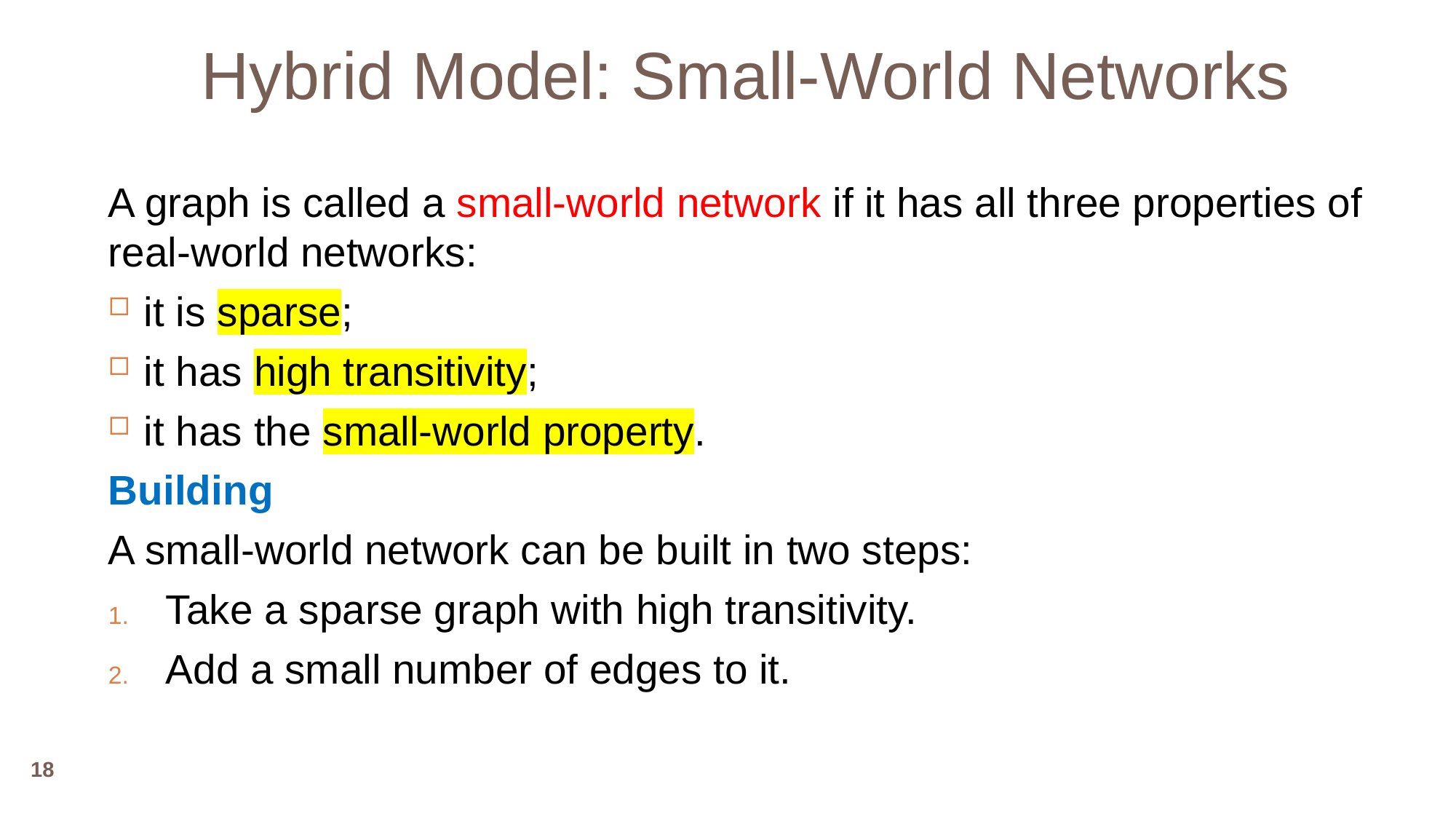

Hybrid Model: Small-World Networks
A graph is called a small-world network if it has all three properties of real-world networks:
it is sparse;
it has high transitivity;
it has the small-world property.
Building
A small-world network can be built in two steps:
Take a sparse graph with high transitivity.
Add a small number of edges to it.

18